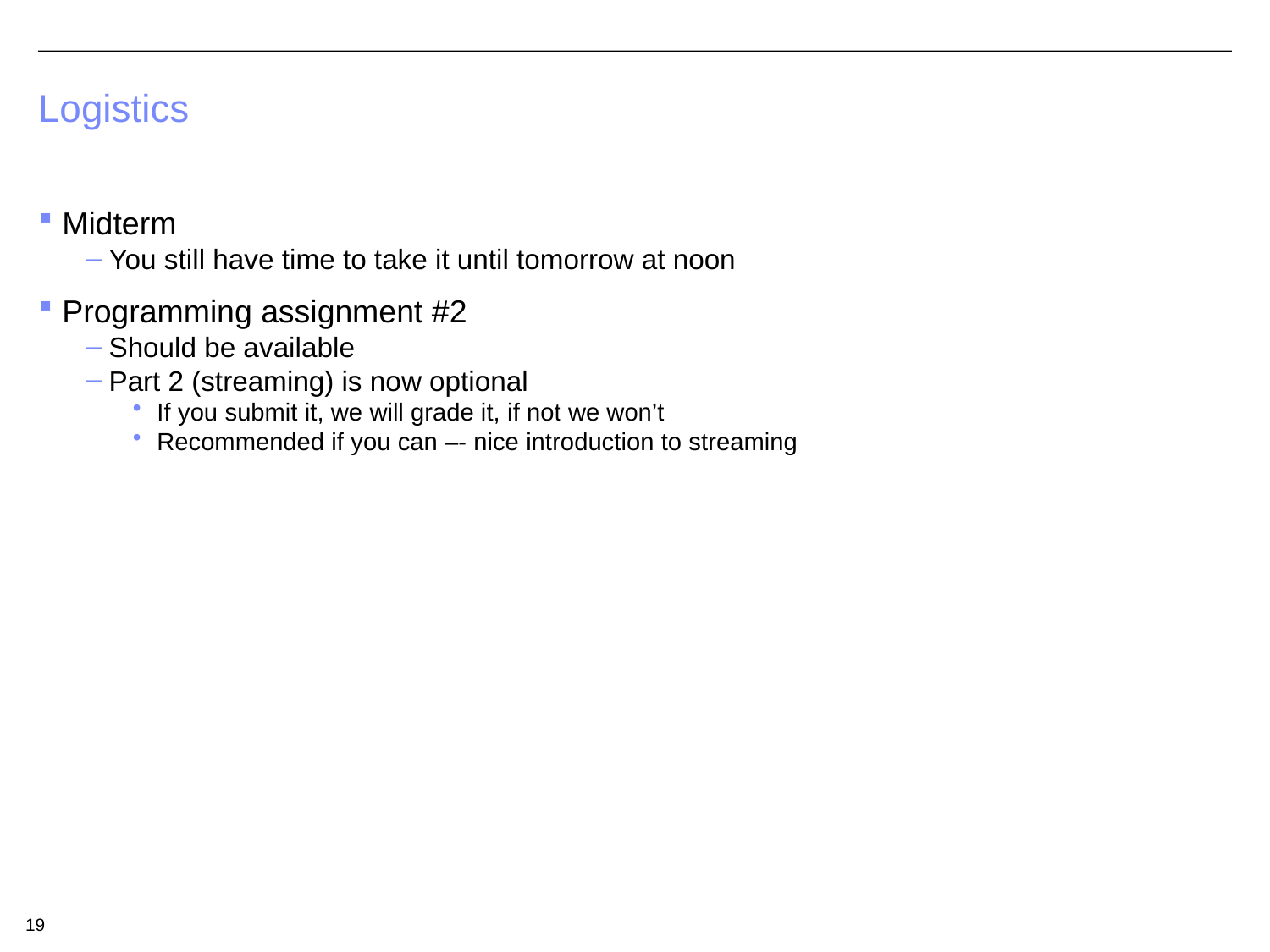

# Logistics
Midterm
You still have time to take it until tomorrow at noon
Programming assignment #2
Should be available
Part 2 (streaming) is now optional
If you submit it, we will grade it, if not we won’t
Recommended if you can –- nice introduction to streaming
19